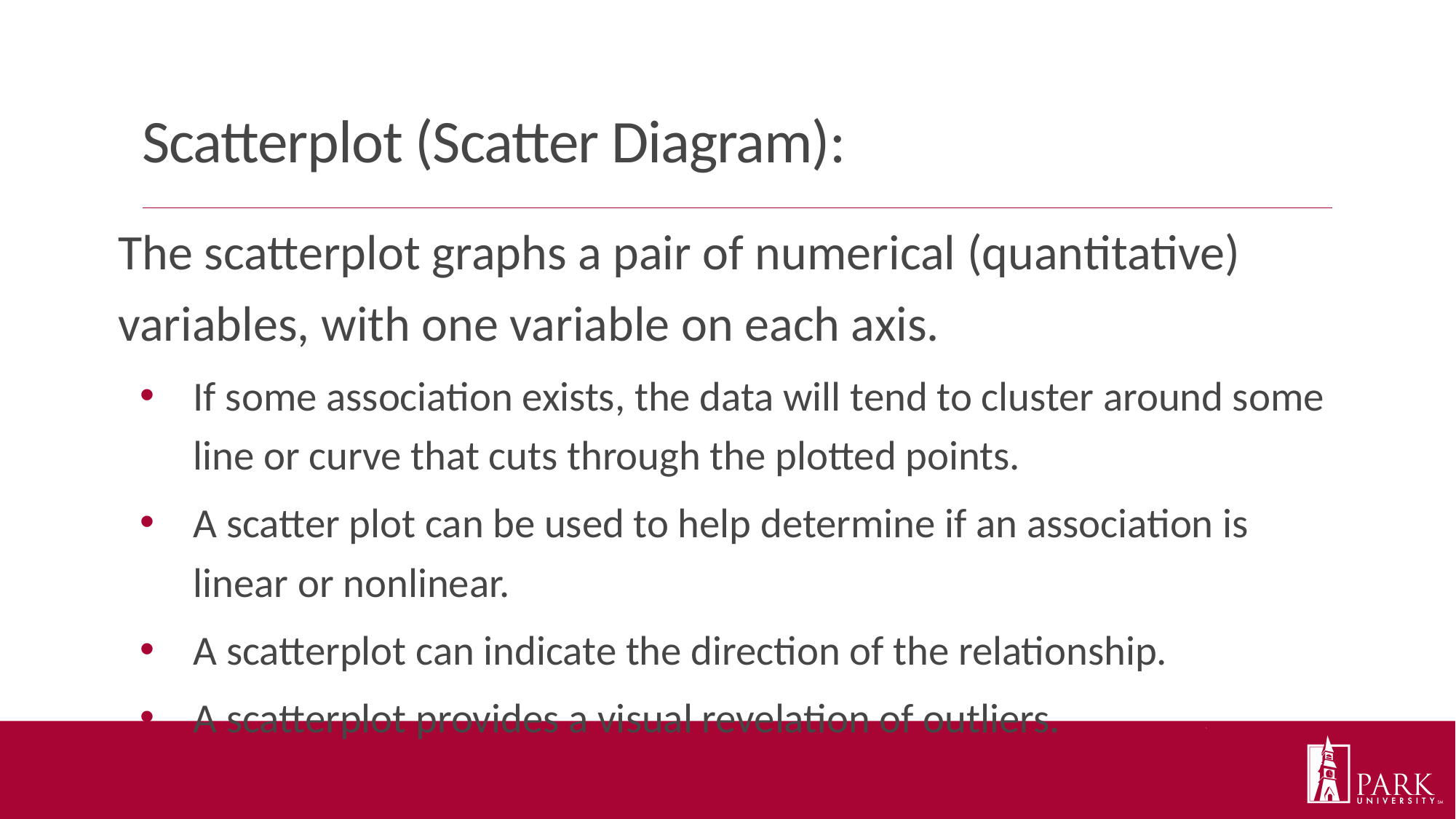

# Scatterplot (Scatter Diagram):
The scatterplot graphs a pair of numerical (quantitative) variables, with one variable on each axis.
If some association exists, the data will tend to cluster around some line or curve that cuts through the plotted points.
A scatter plot can be used to help determine if an association is linear or nonlinear.
A scatterplot can indicate the direction of the relationship.
A scatterplot provides a visual revelation of outliers.